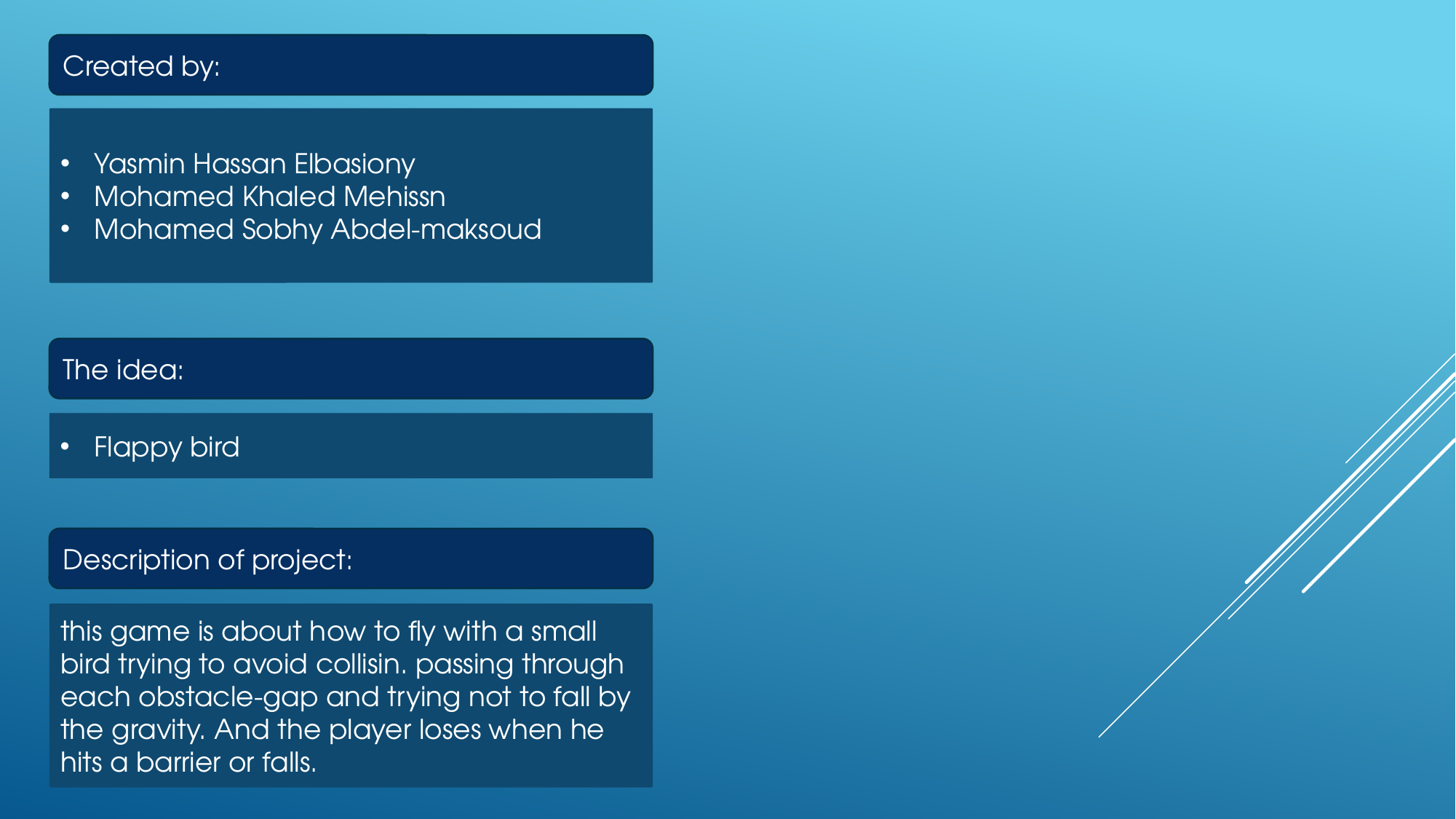

Created by:

Yasmin Hassan Elbasiony
Mohamed Khaled Mehissn
Mohamed Sobhy Abdel-maksoud

The idea:

Flappy bird

Description of project:
this game is about how to fly with a small bird trying to avoid collisin. passing through each obstacle-gap and trying not to fall by the gravity. And the player loses when he hits a barrier or falls.